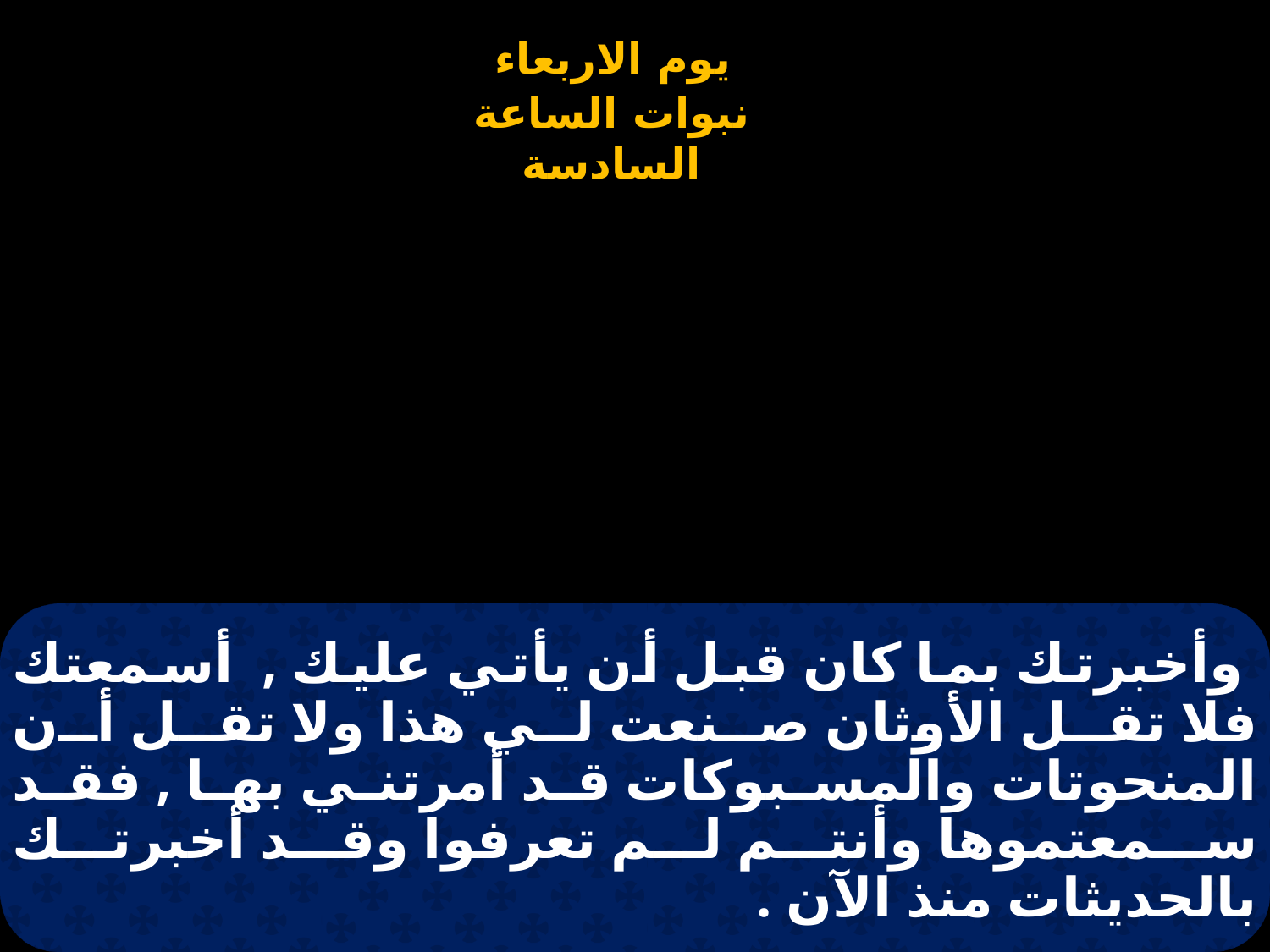

# وأخبرتك بما كان قبل أن يأتي عليك ,  أسمعتك فلا تقل الأوثان صنعت لي هذا ولا تقل أن المنحوتات والمسبوكات قد أمرتني بها , فقد سمعتموها وأنتم لم تعرفوا وقد أخبرتك بالحديثات منذ الآن .